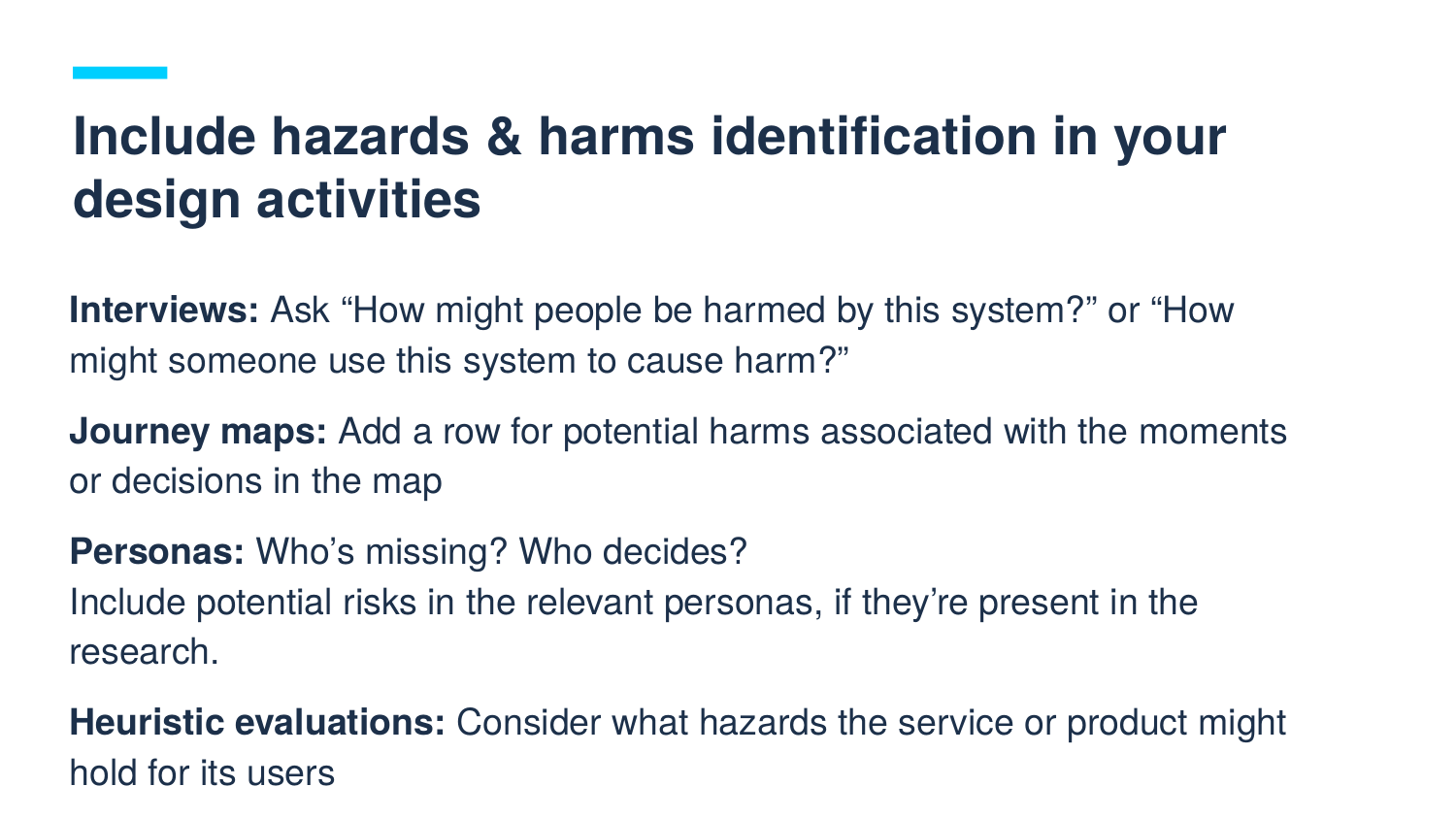

# Include hazards & harms identification in your design activities
Interviews: Ask “How might people be harmed by this system?” or “How might someone use this system to cause harm?”
Journey maps: Add a row for potential harms associated with the moments or decisions in the map
Personas: Who’s missing? Who decides?
Include potential risks in the relevant personas, if they’re present in the research.
Heuristic evaluations: Consider what hazards the service or product might hold for its users